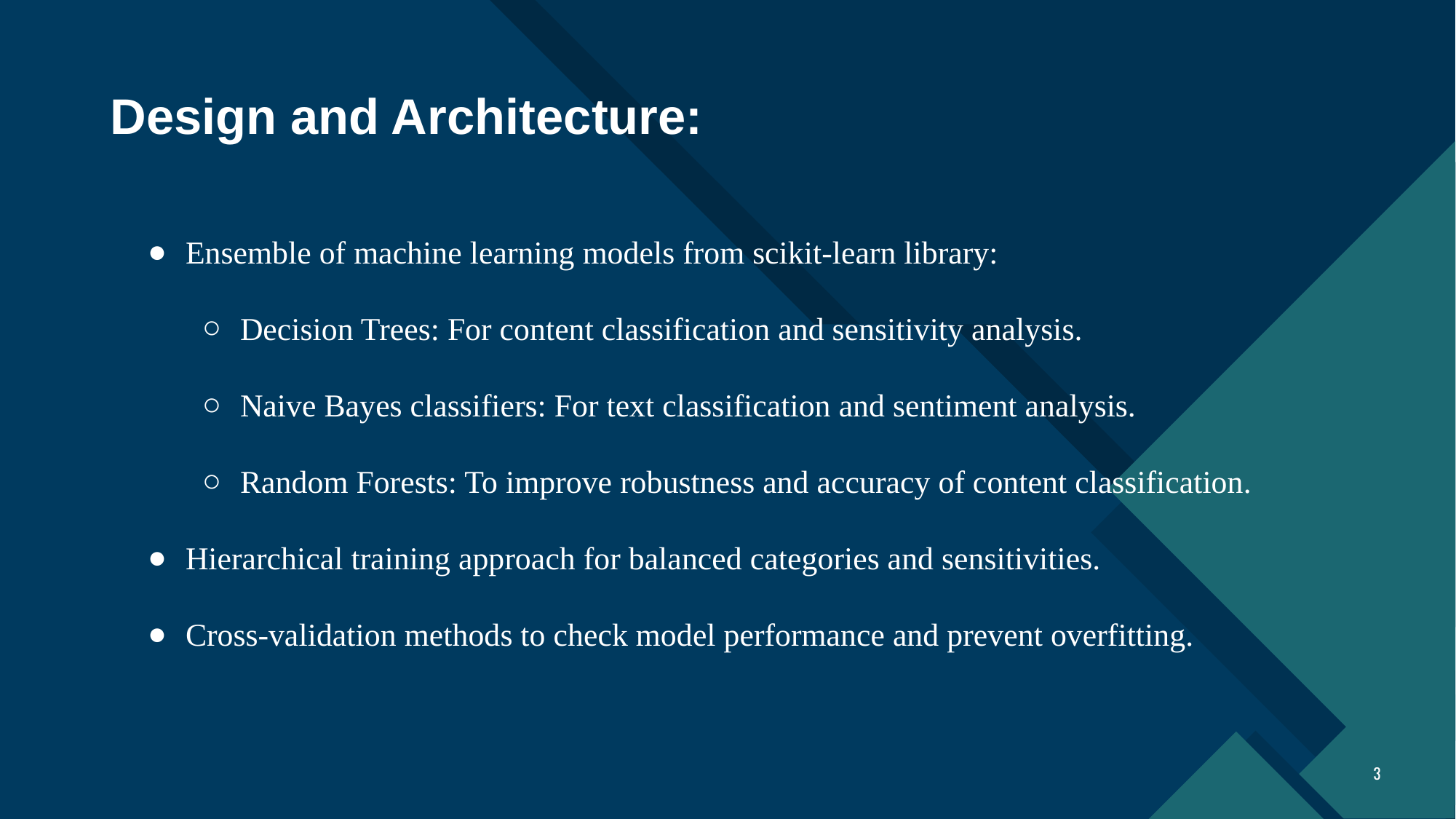

# Design and Architecture:
Ensemble of machine learning models from scikit-learn library:
Decision Trees: For content classification and sensitivity analysis.
Naive Bayes classifiers: For text classification and sentiment analysis.
Random Forests: To improve robustness and accuracy of content classification.
Hierarchical training approach for balanced categories and sensitivities.
Cross-validation methods to check model performance and prevent overfitting.

3